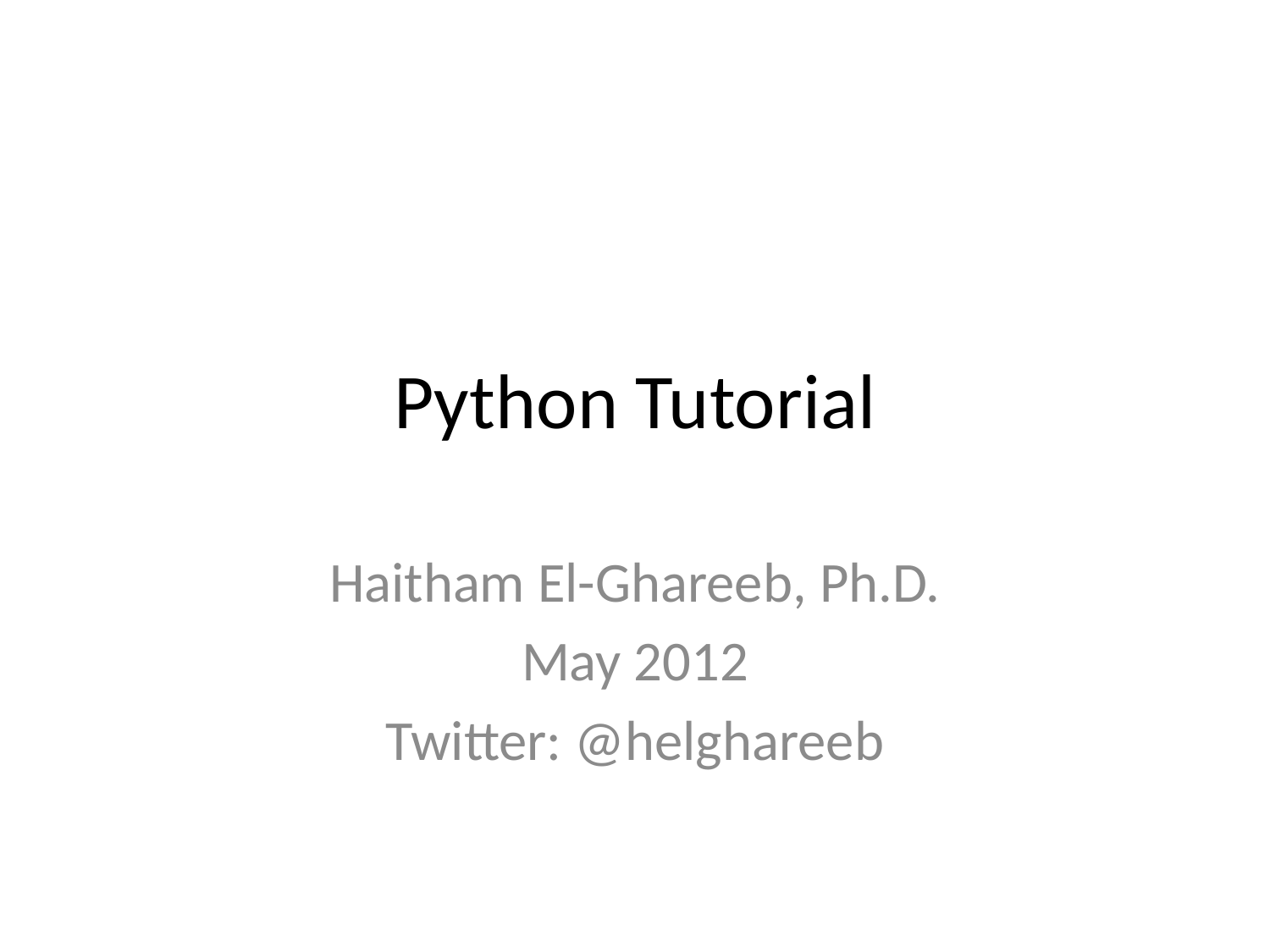

# Python Tutorial
Haitham El-Ghareeb, Ph.D.
May 2012
Twitter: @helghareeb